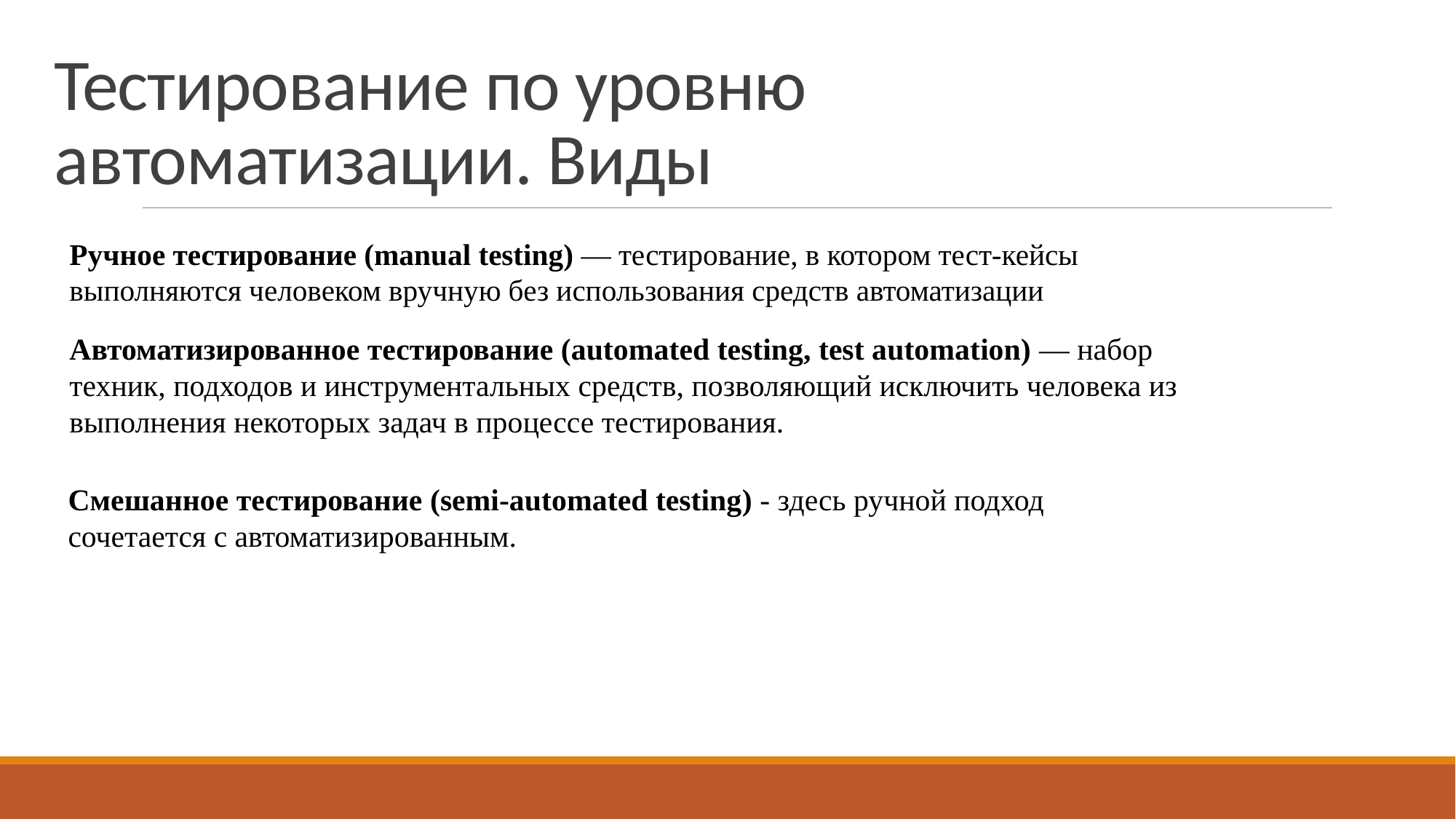

# Тестирование по уровню автоматизации. Виды
Ручное тестирование (manual testing) — тестирование, в котором тест-кейсы выполняются человеком вручную без использования средств автоматизации
Автоматизированное тестирование (automated testing, test automation) — набор техник, подходов и инструментальных средств, позволяющий исключить человека из выполнения некоторых задач в процессе тестирования.
Смешанное тестирование (semi-automated testing) - здесь ручной подход сочетается с автоматизированным.